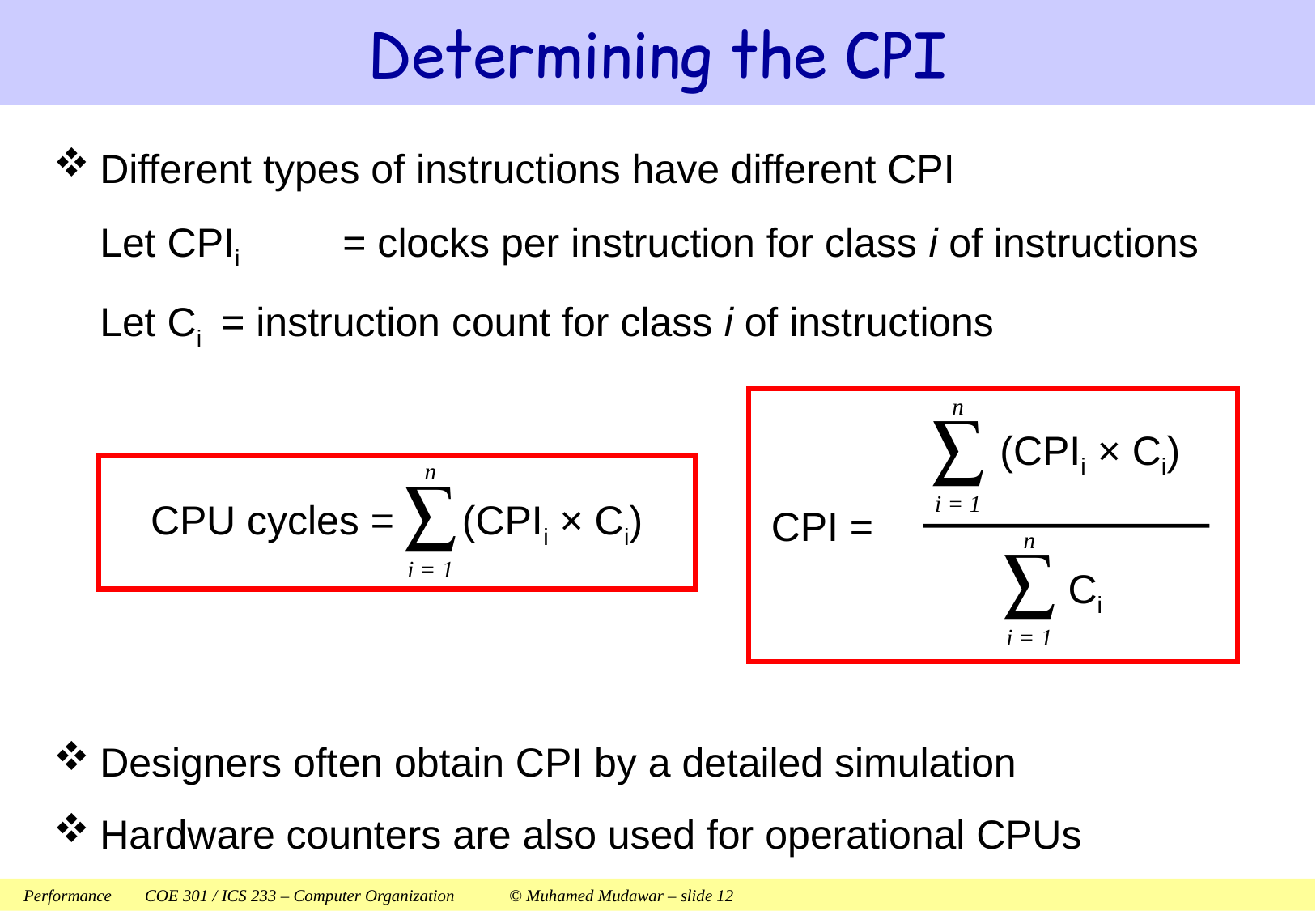

# Determining the CPI
Different types of instructions have different CPI
	Let CPIi	= clocks per instruction for class i of instructions
	Let Ci	= instruction count for class i of instructions

Designers often obtain CPI by a detailed simulation
Hardware counters are also used for operational CPUs
  CPI =
n
∑
i = 1
(CPIi × Ci)
n
∑
Ci
i = 1

CPU cycles =      (CPIi × Ci)
n
∑
i = 1